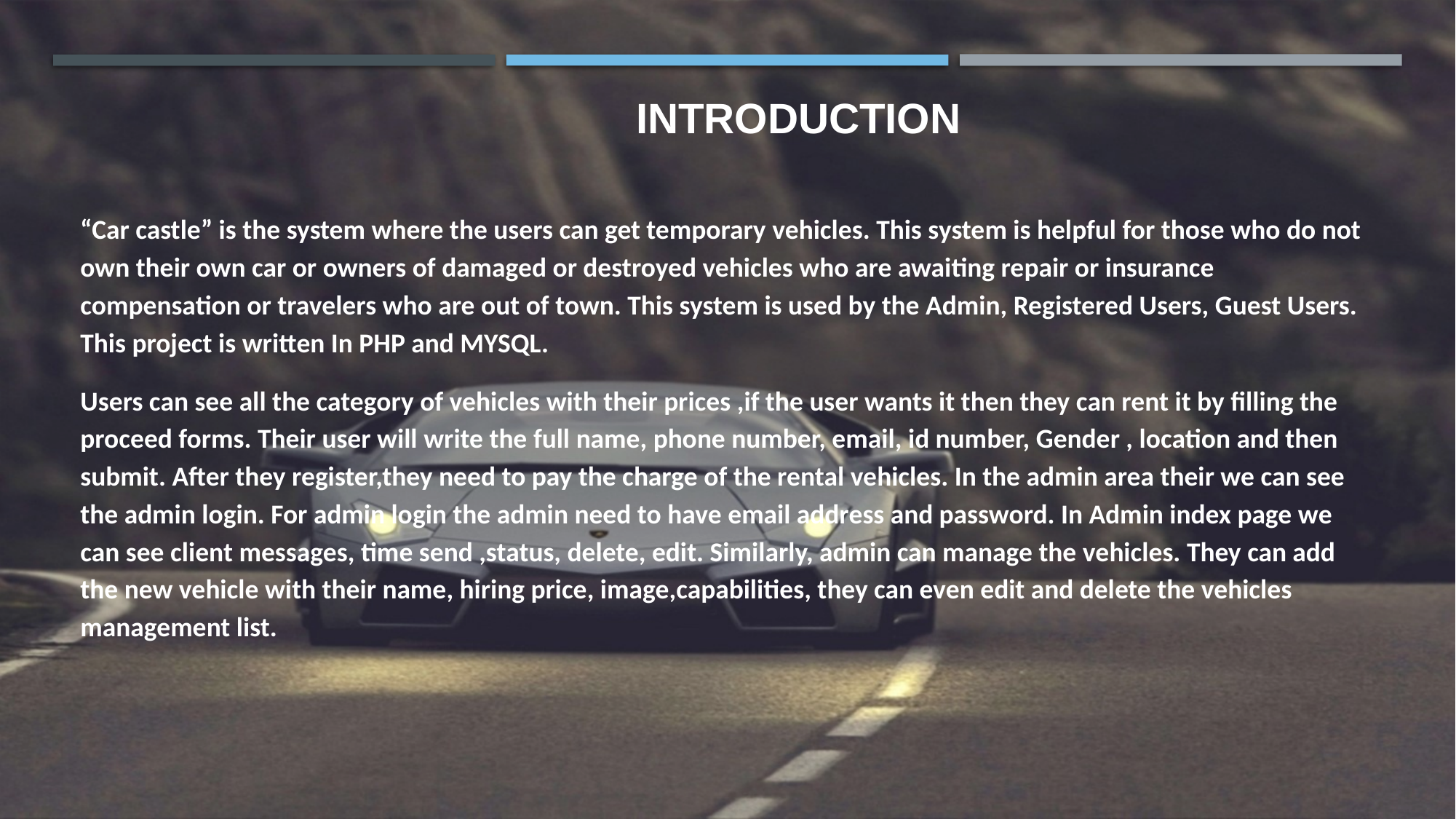

# introduction
“Car castle” is the system where the users can get temporary vehicles. This system is helpful for those who do not own their own car or owners of damaged or destroyed vehicles who are awaiting repair or insurance compensation or travelers who are out of town. This system is used by the Admin, Registered Users, Guest Users. This project is written In PHP and MYSQL.
Users can see all the category of vehicles with their prices ,if the user wants it then they can rent it by filling the proceed forms. Their user will write the full name, phone number, email, id number, Gender , location and then submit. After they register,they need to pay the charge of the rental vehicles. In the admin area their we can see the admin login. For admin login the admin need to have email address and password. In Admin index page we can see client messages, time send ,status, delete, edit. Similarly, admin can manage the vehicles. They can add the new vehicle with their name, hiring price, image,capabilities, they can even edit and delete the vehicles management list.